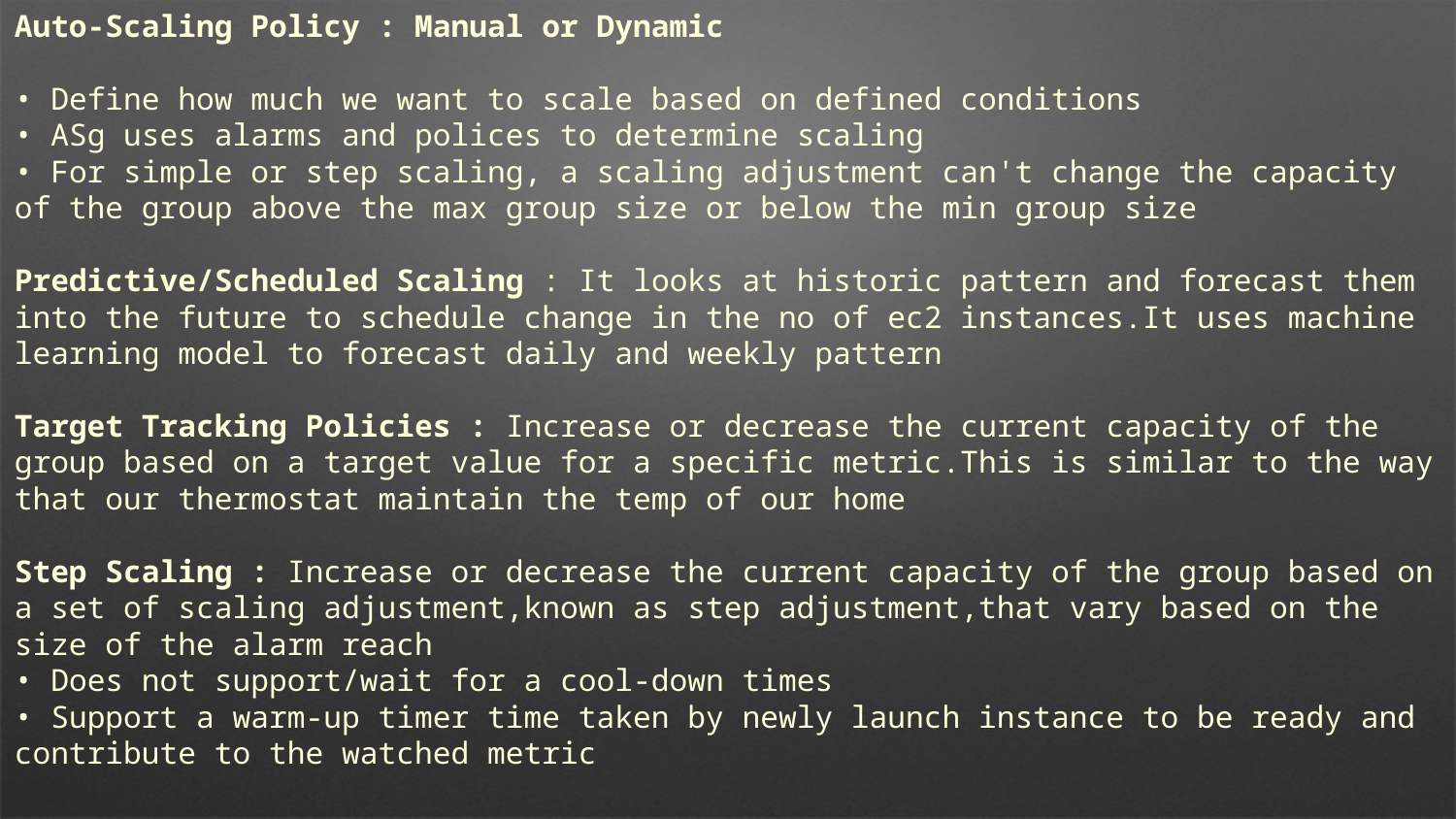

Auto-Scaling Policy : Manual or Dynamic

• Define how much we want to scale based on defined conditions
• ASg uses alarms and polices to determine scaling
• For simple or step scaling, a scaling adjustment can't change the capacity of the group above the max group size or below the min group size

Predictive/Scheduled Scaling : It looks at historic pattern and forecast them into the future to schedule change in the no of ec2 instances.It uses machine learning model to forecast daily and weekly pattern

Target Tracking Policies : Increase or decrease the current capacity of the group based on a target value for a specific metric.This is similar to the way that our thermostat maintain the temp of our home

Step Scaling : Increase or decrease the current capacity of the group based on a set of scaling adjustment,known as step adjustment,that vary based on the size of the alarm reach
• Does not support/wait for a cool-down times
• Support a warm-up timer time taken by newly launch instance to be ready and contribute to the watched metric